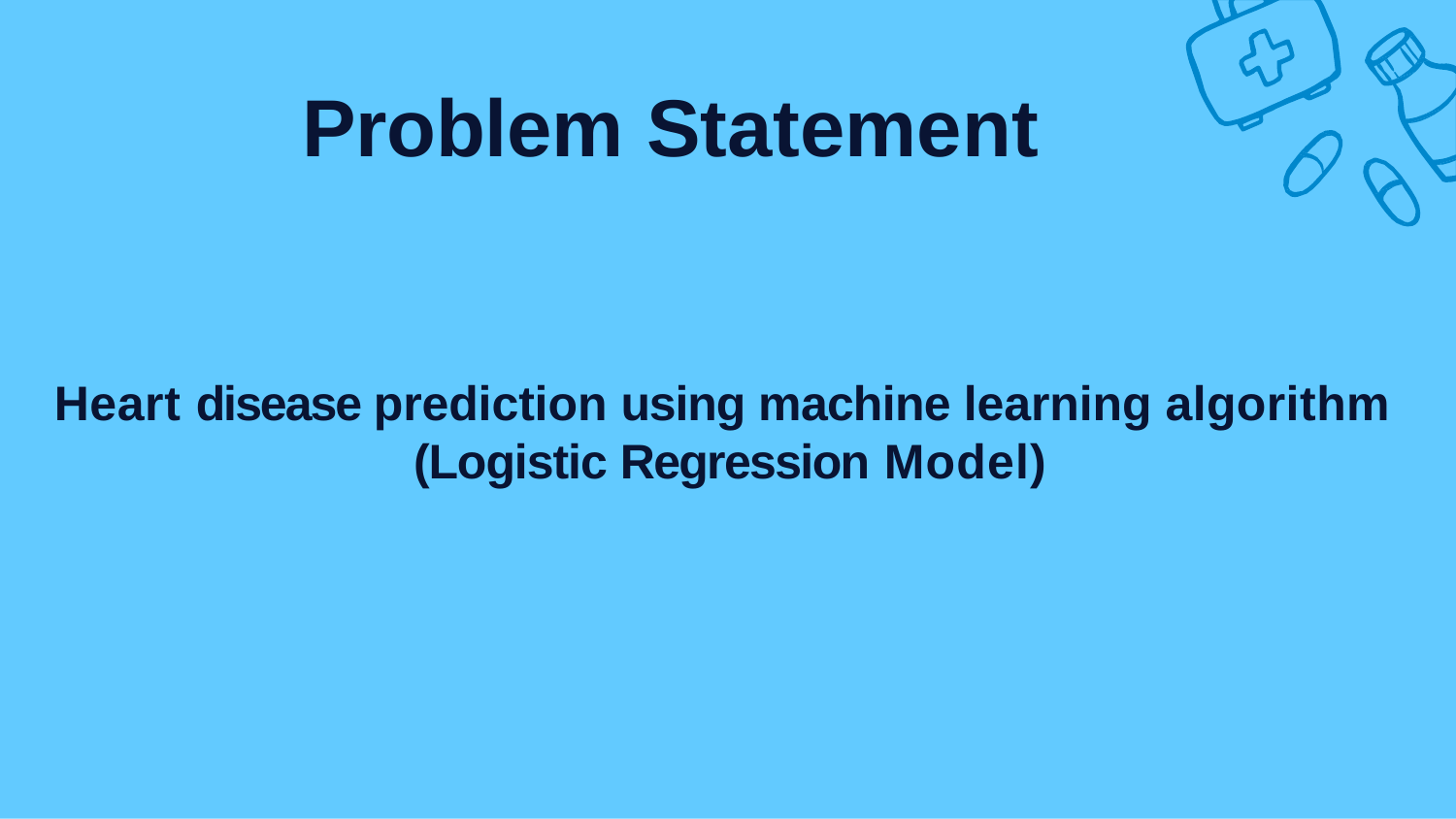

Problem Statement
Heart disease prediction using machine learning algorithm  (Logistic Regression Model)